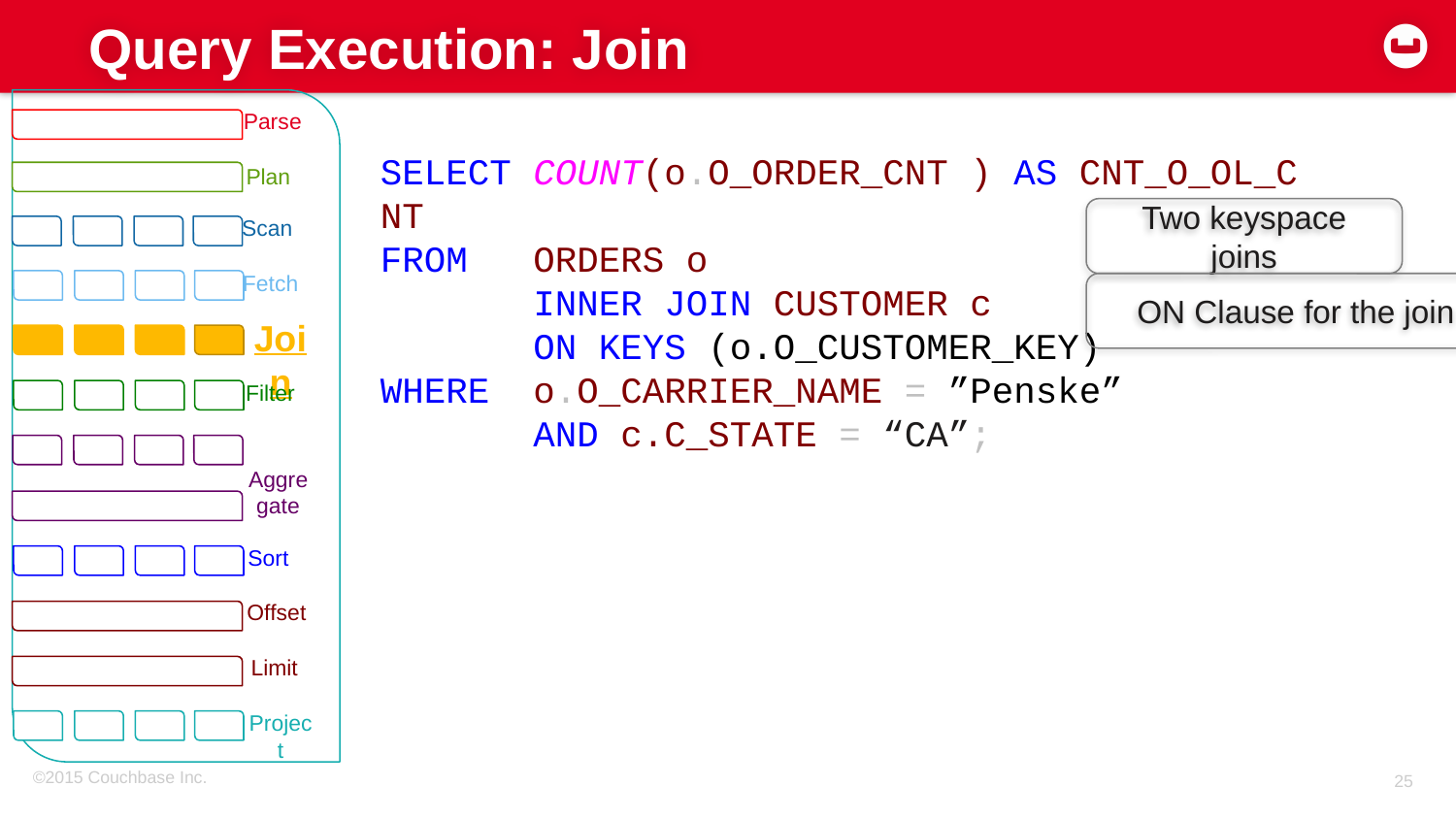

# Query Execution: Join
SELECT COUNT(o.O_ORDER_CNT ) AS CNT_O_OL_CNT 
FROM   ORDERS o 
       INNER JOIN CUSTOMER c 
       ON KEYS (o.O_CUSTOMER_KEY)  
WHERE  o.O_CARRIER_NAME = ”Penske” 
       AND c.C_STATE = “CA”;

Two keyspace joins

Join

Project

Aggregate

Offset

Plan

Limit

Parse

Fetch

Filter

Sort

Scan

ON Clause for the join